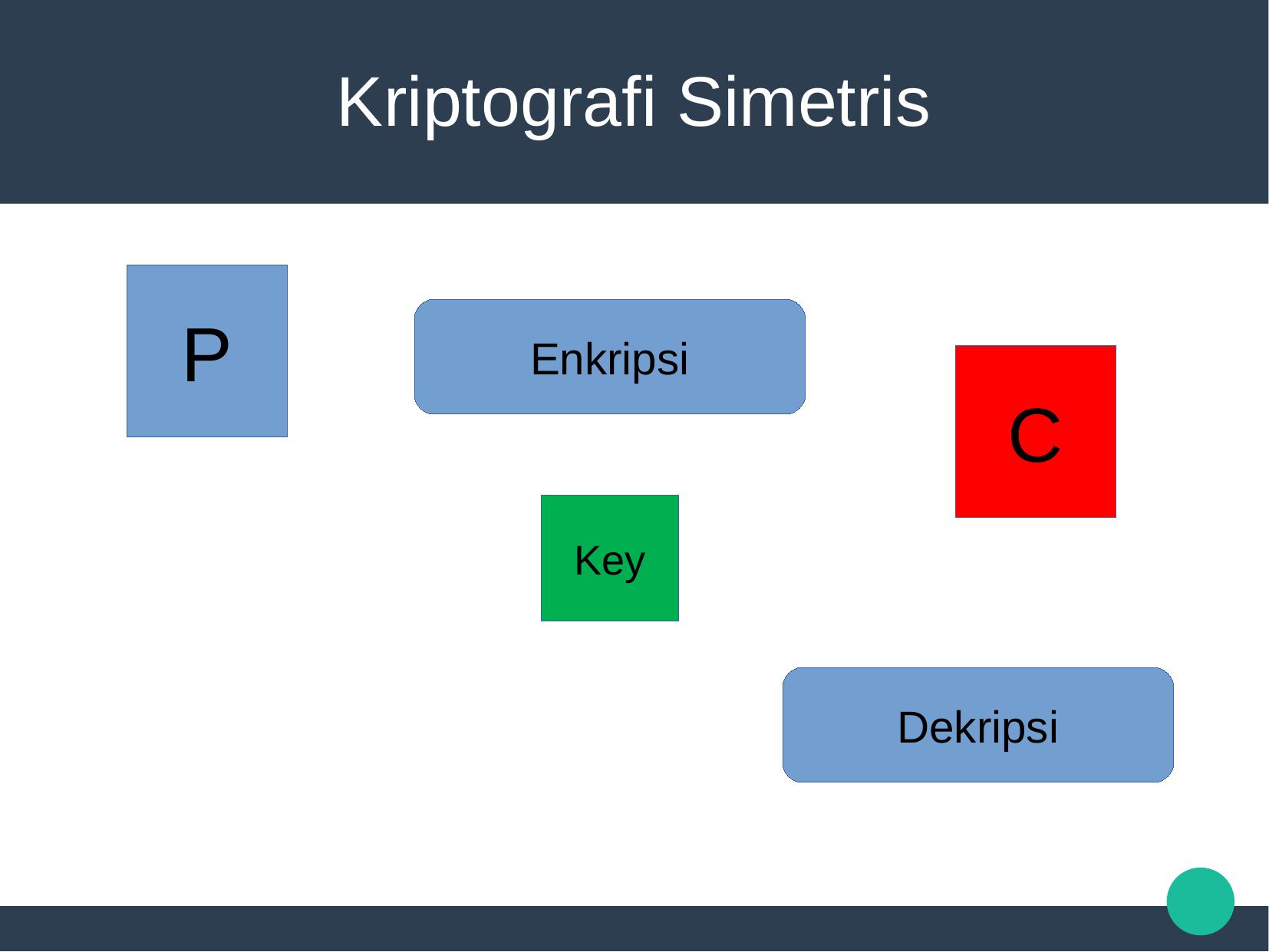

Kriptografi Simetris
P
Enkripsi
C

Key

Dekripsi